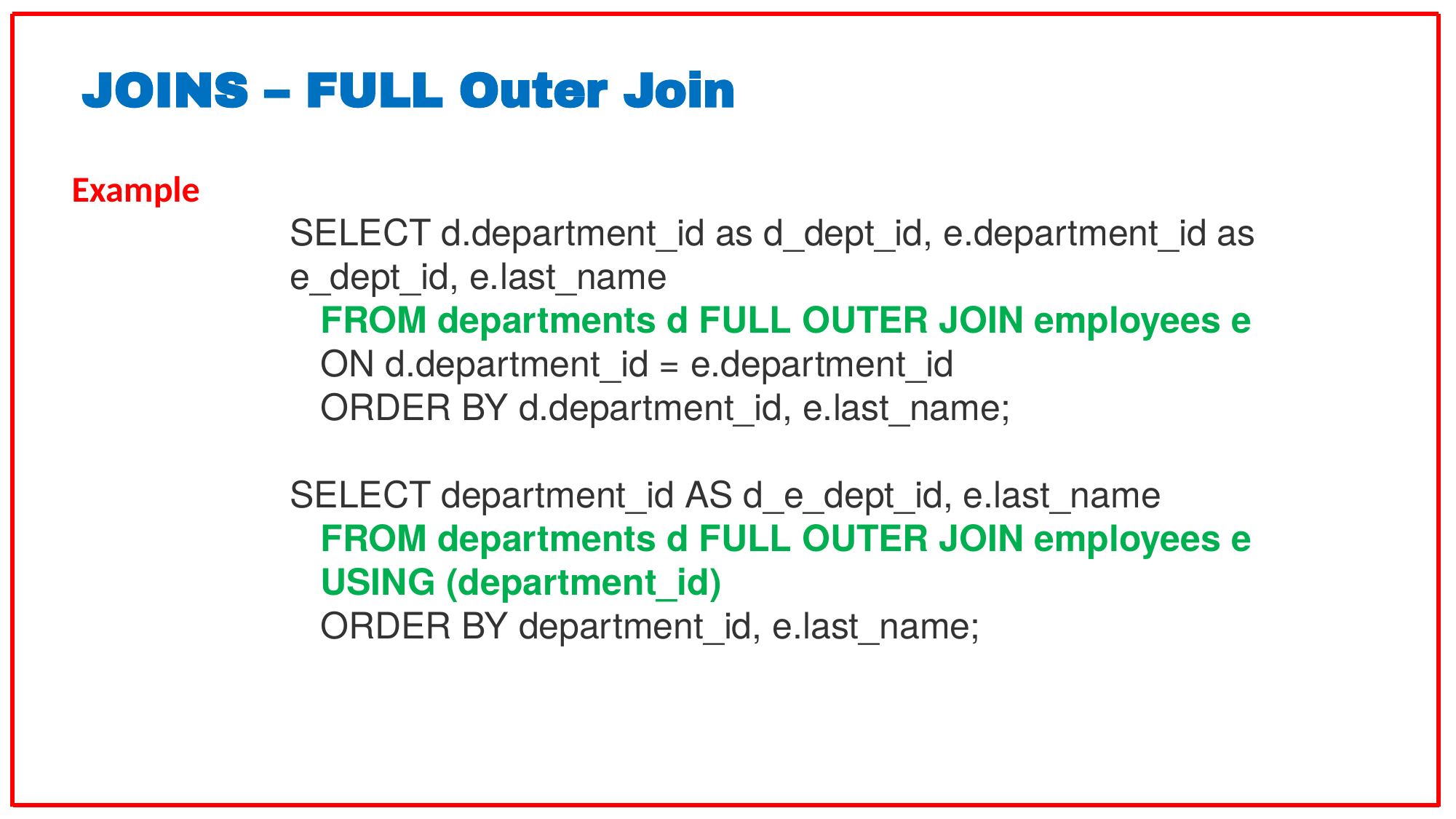

JOINS – FULL Outer Join
Example
SELECT d.department_id as d_dept_id, e.department_id as e_dept_id, e.last_name
   FROM departments d FULL OUTER JOIN employees e
   ON d.department_id = e.department_id
   ORDER BY d.department_id, e.last_name;

SELECT department_id AS d_e_dept_id, e.last_name
   FROM departments d FULL OUTER JOIN employees e
   USING (department_id)
   ORDER BY department_id, e.last_name;